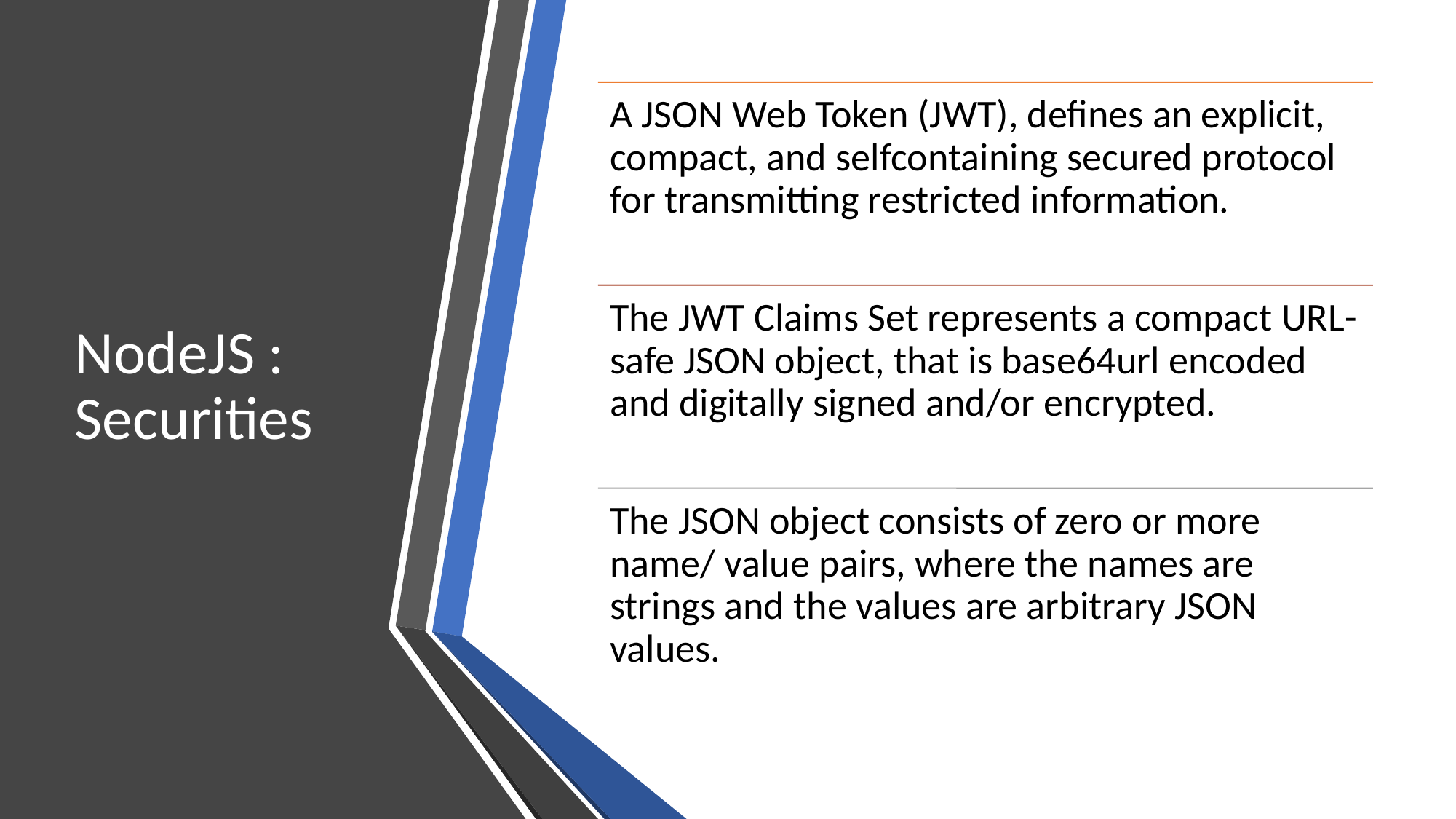

# NodeJS : Securities
A JSON Web Token (JWT), defines an explicit, compact, and selfcontaining secured protocol for transmitting restricted information.
The JWT Claims Set represents a compact URL-safe JSON object, that is base64url encoded and digitally signed and/or encrypted.
The JSON object consists of zero or more name/ value pairs, where the names are strings and the values are arbitrary JSON values.